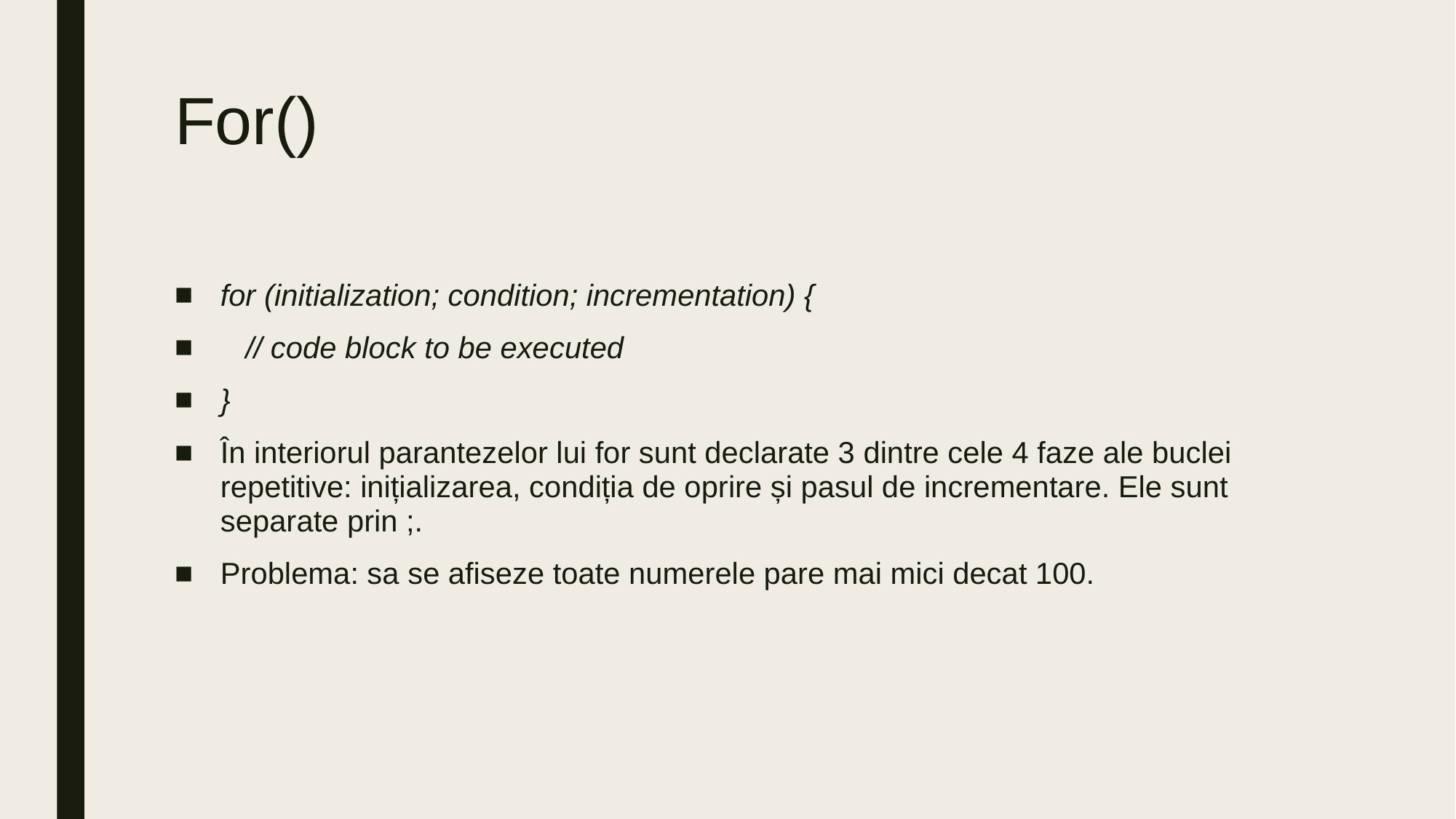

# For()
for (initialization; condition; incrementation) {
   // code block to be executed
}
În interiorul parantezelor lui for sunt declarate 3 dintre cele 4 faze ale buclei repetitive: inițializarea, condiția de oprire și pasul de incrementare. Ele sunt separate prin ;.
Problema: sa se afiseze toate numerele pare mai mici decat 100.